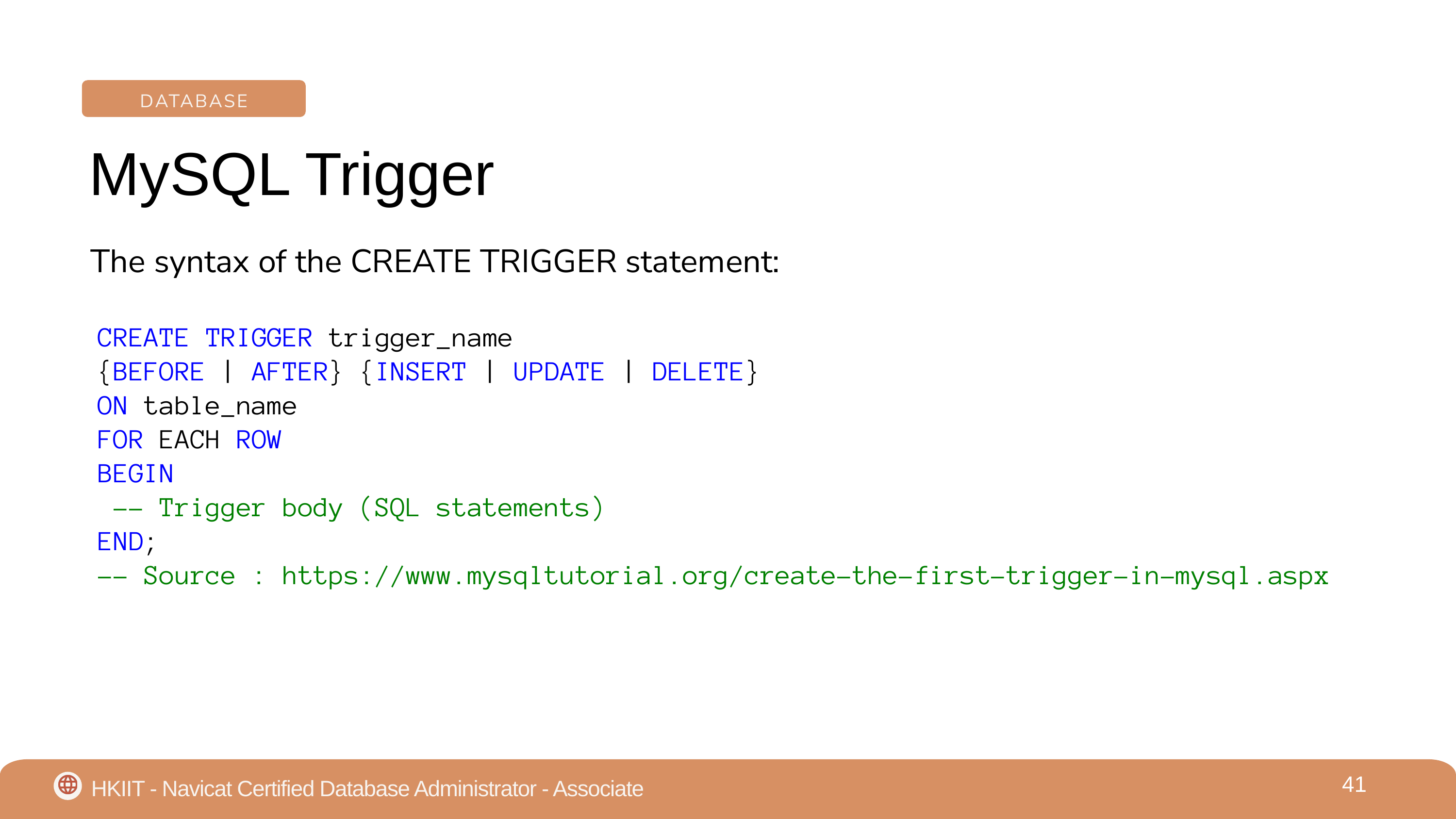

DATABASE
MySQL Trigger
The syntax of the CREATE TRIGGER statement:
CREATE TRIGGER trigger_name
{BEFORE | AFTER} {INSERT | UPDATE | DELETE}
ON table_name
FOR EACH ROW
BEGIN
 -- Trigger body (SQL statements)
END;
-- Source : https://www.mysqltutorial.org/create-the-first-trigger-in-mysql.aspx

41

HKIIT - Navicat Certified Database Administrator - Associate